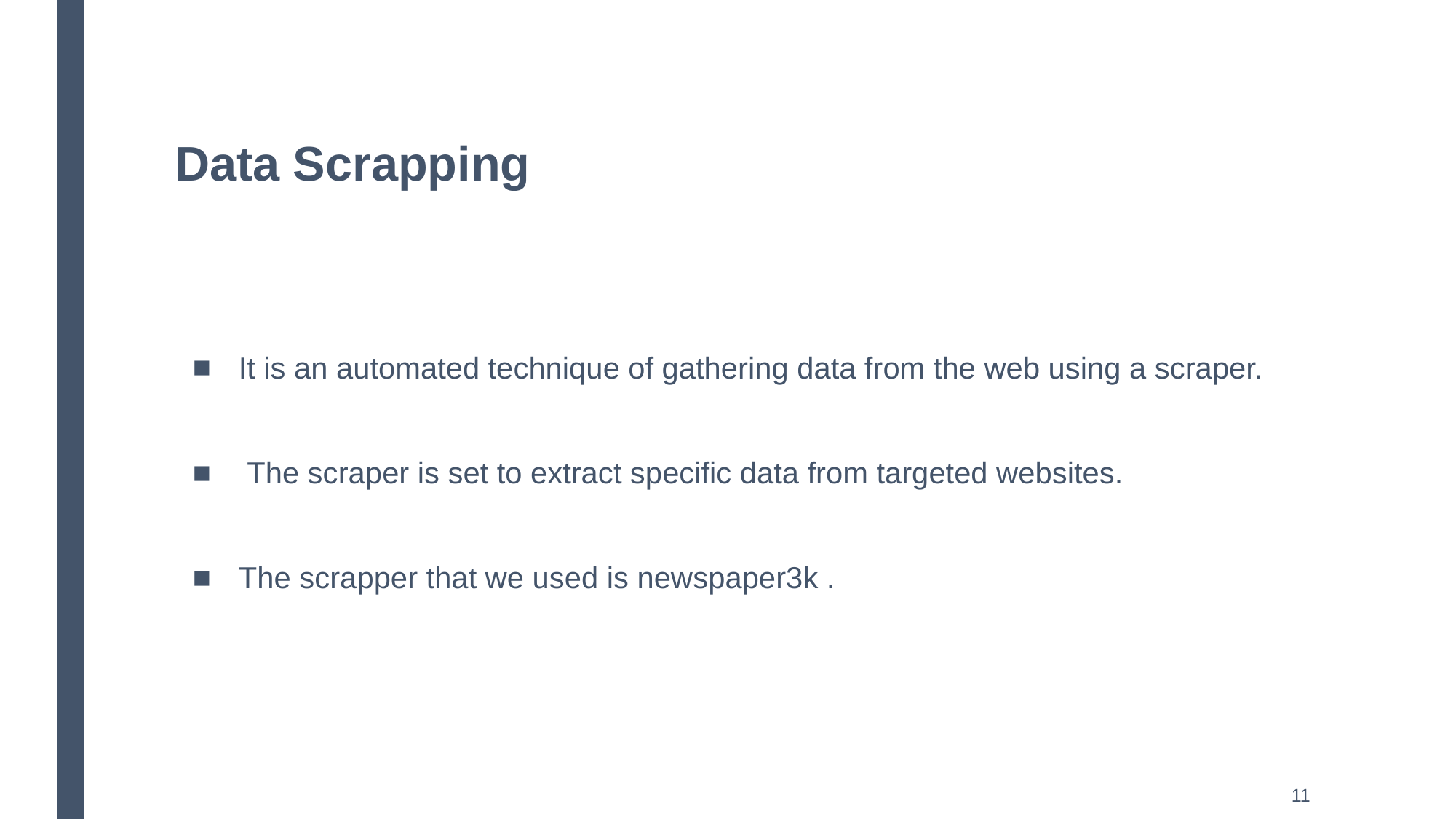

# Data Scrapping

It is an automated technique of gathering data from the web using a scraper.

 The scraper is set to extract specific data from targeted websites.

The scrapper that we used is newspaper3k .
11